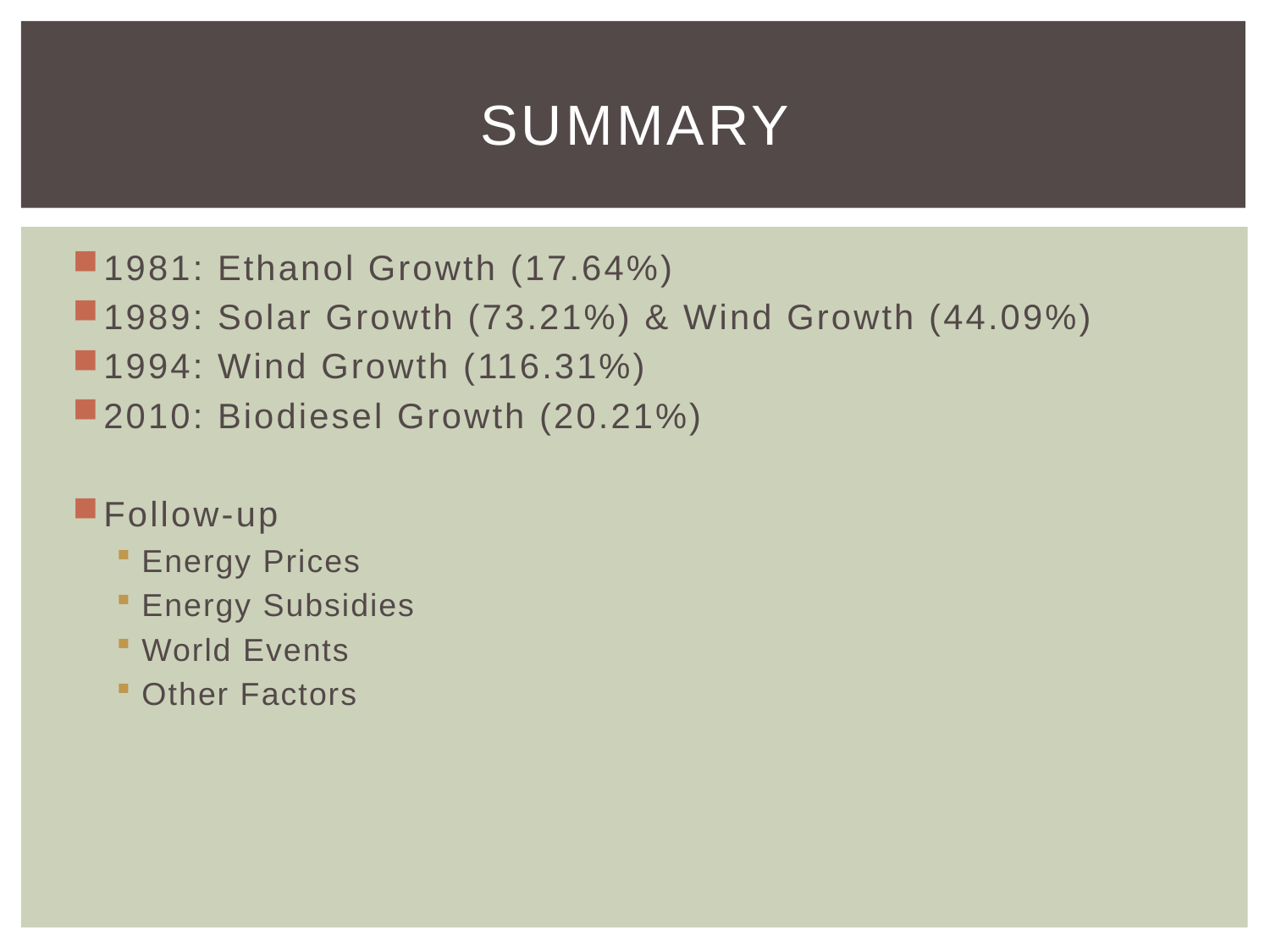

# Summary
1981: Ethanol Growth (17.64%)
1989: Solar Growth (73.21%) & Wind Growth (44.09%)
1994: Wind Growth (116.31%)
2010: Biodiesel Growth (20.21%)

Follow-up
Energy Prices
Energy Subsidies
World Events
Other Factors